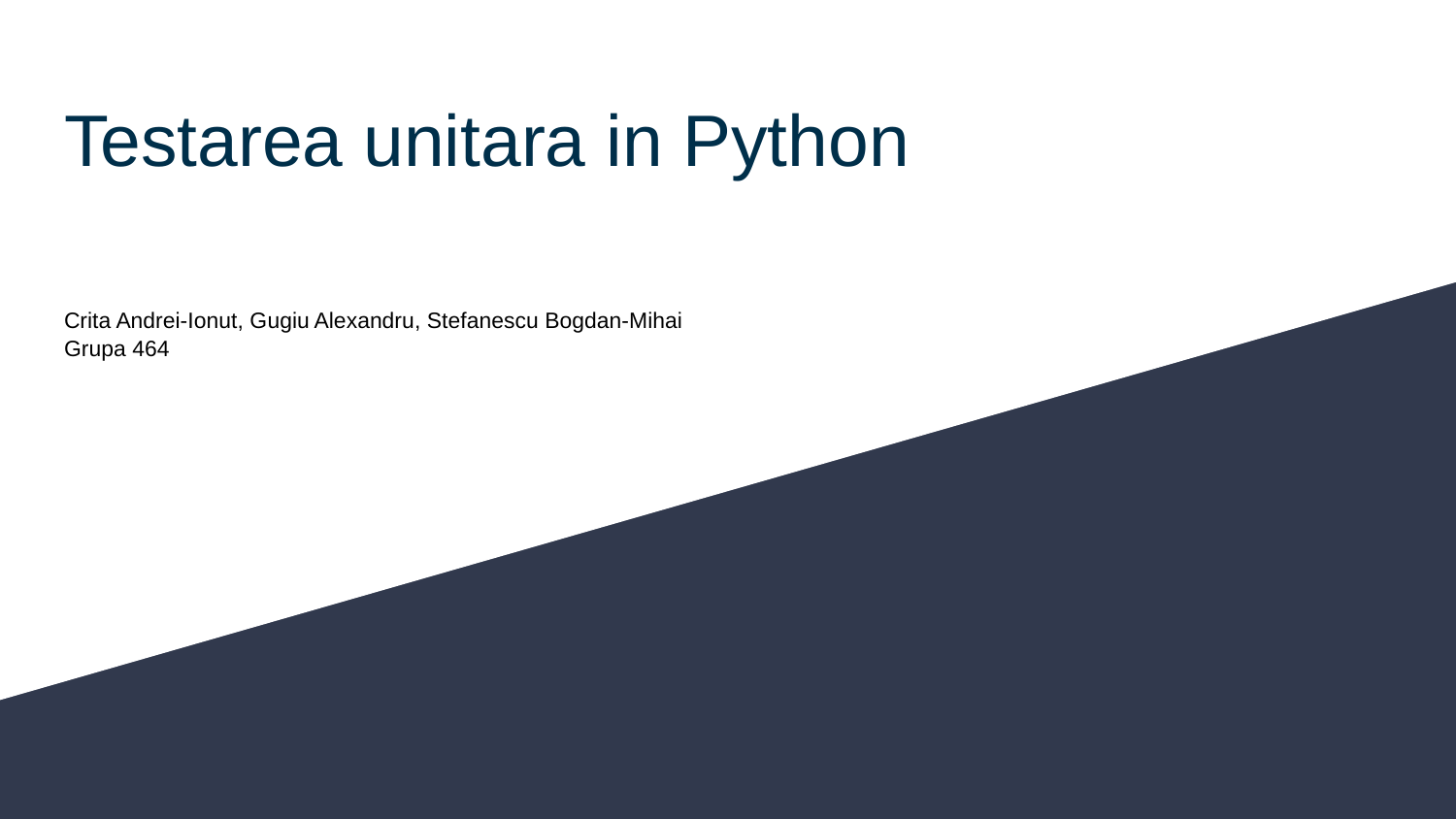

# Testarea unitara in Python
Crita Andrei-Ionut, Gugiu Alexandru, Stefanescu Bogdan-Mihai
Grupa 464